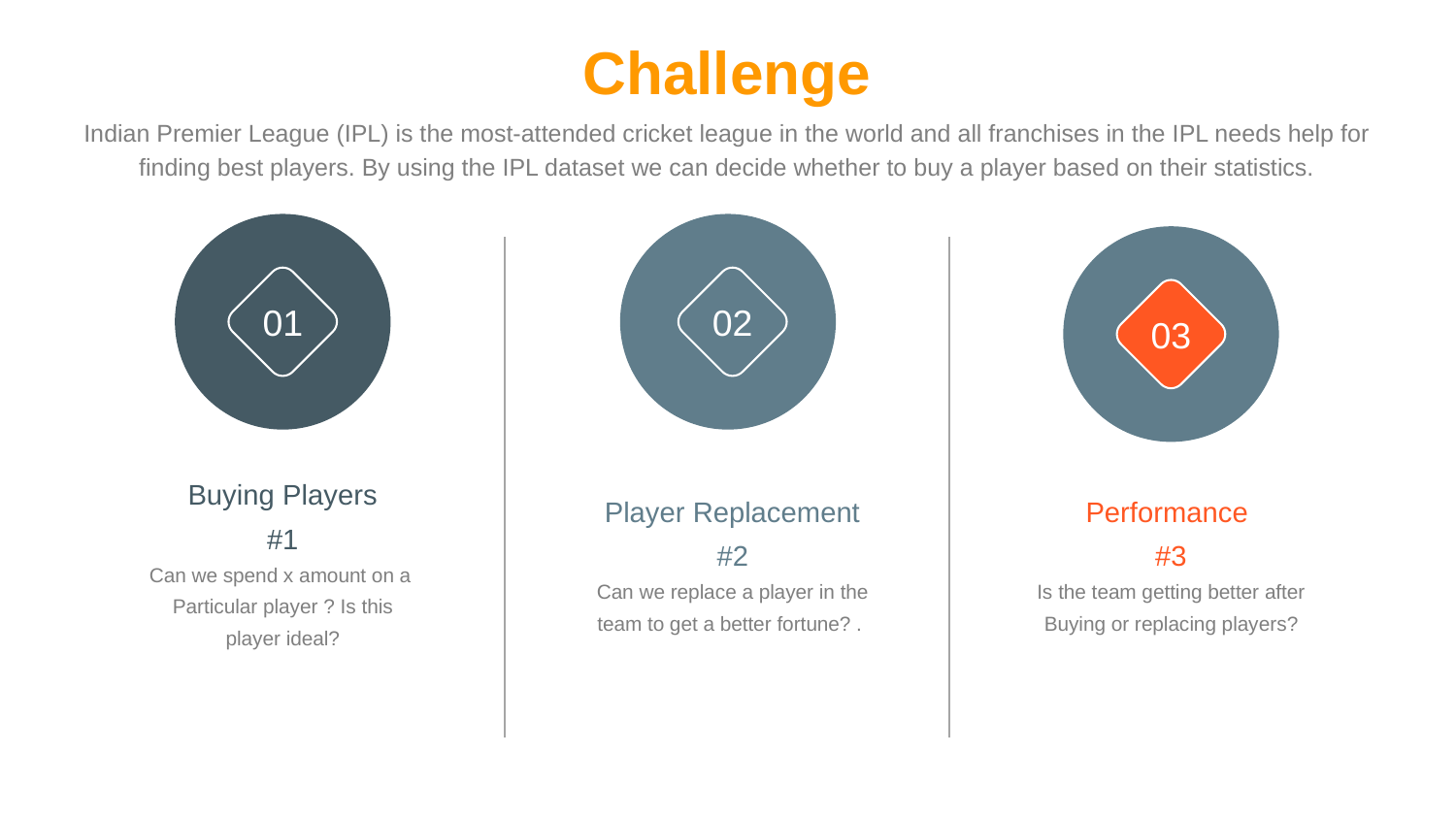

# Challenge
Indian Premier League (IPL) is the most-attended cricket league in the world and all franchises in the IPL needs help for finding best players. By using the IPL dataset we can decide whether to buy a player based on their statistics.

01

02

03
Buying Players
#1
Can we spend x amount on a
Particular player ? Is this player ideal?
Player Replacement #2
Can we replace a player in the team to get a better fortune? .
Performance
#3
Is the team getting better after
Buying or replacing players?